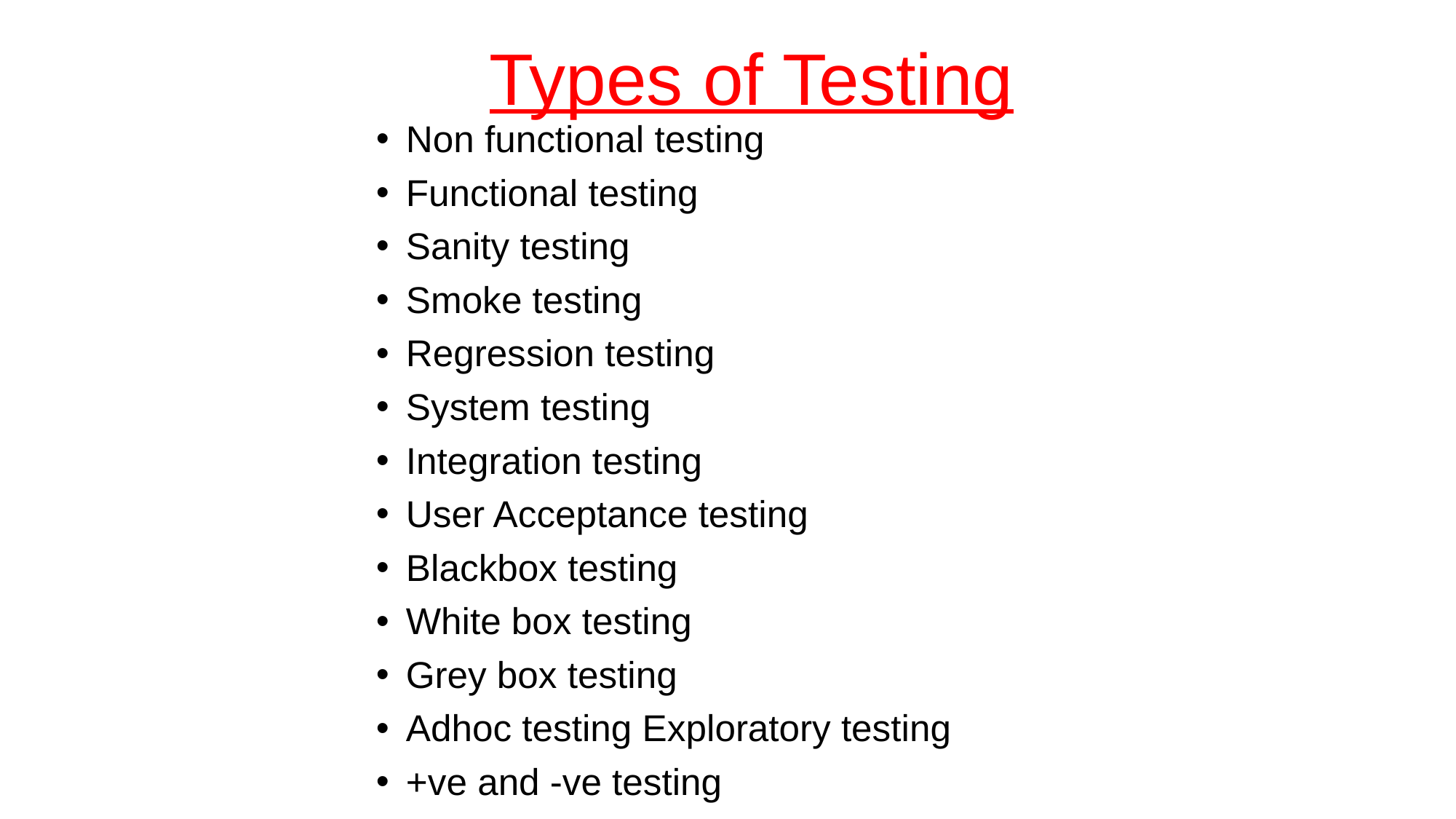

# Types of Testing
Non functional testing
Functional testing
Sanity testing
Smoke testing
Regression testing
System testing
Integration testing
User Acceptance testing
Blackbox testing
White box testing
Grey box testing
Adhoc testing Exploratory testing
+ve and -ve testing